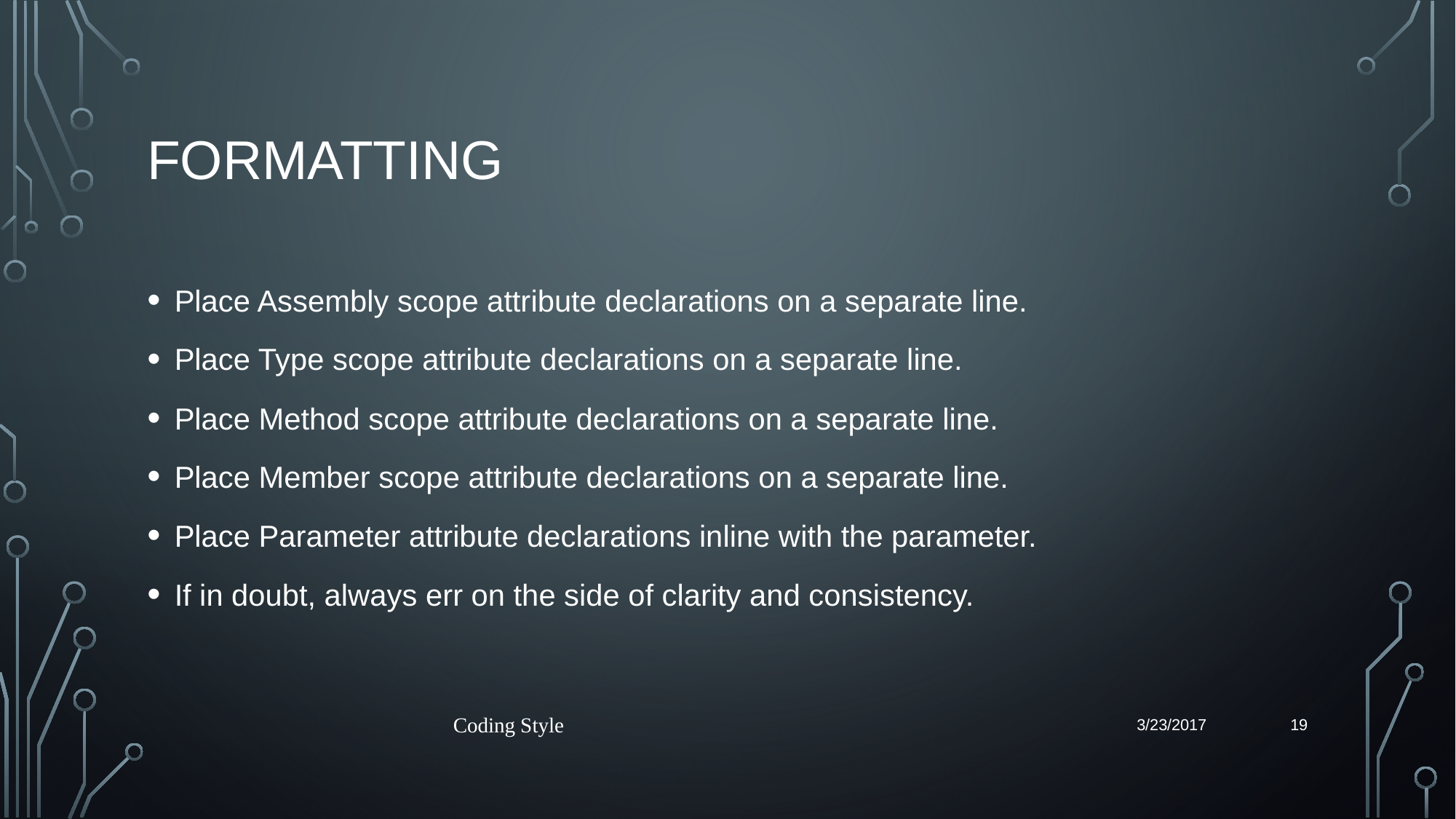

# Formatting
Place Assembly scope attribute declarations on a separate line.
Place Type scope attribute declarations on a separate line.
Place Method scope attribute declarations on a separate line.
Place Member scope attribute declarations on a separate line.
Place Parameter attribute declarations inline with the parameter.
If in doubt, always err on the side of clarity and consistency.
19
Coding Style
3/23/2017